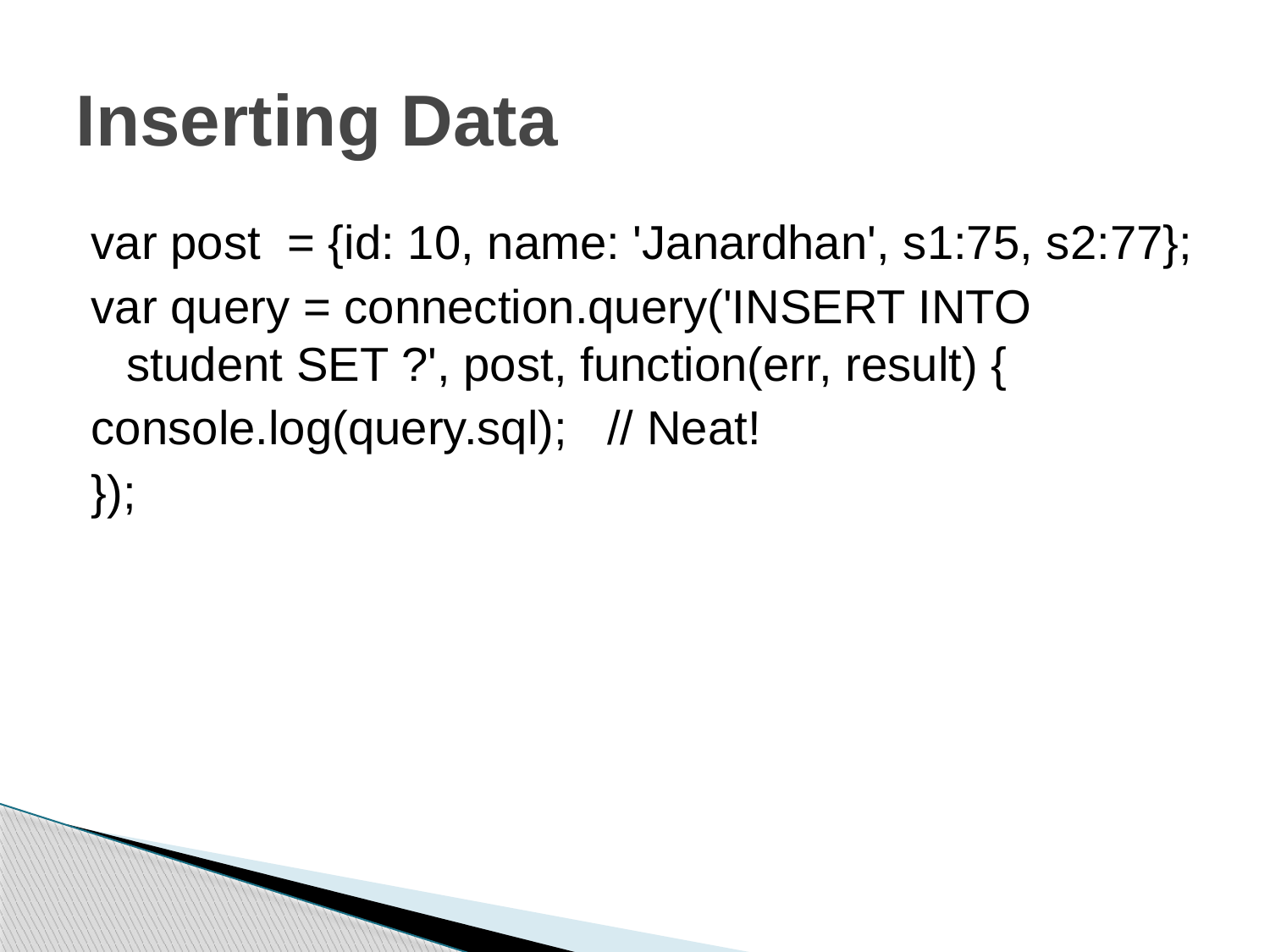

# Inserting Data
var post  = {id: 10, name: 'Janardhan', s1:75, s2:77};
var query = connection.query('INSERT INTO student SET ?', post, function(err, result) {
console.log(query.sql);   // Neat!
});